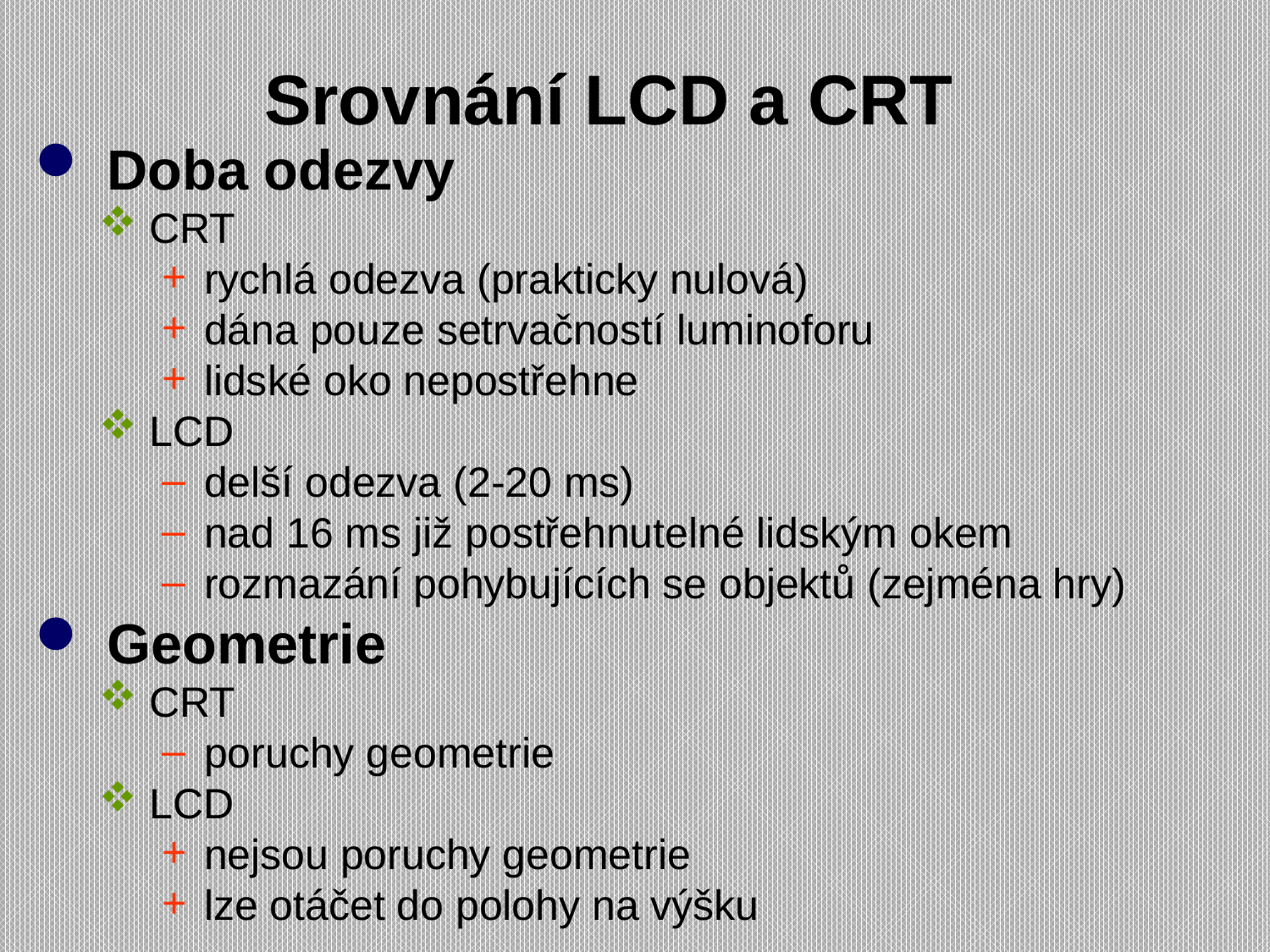

Srovnání LCD a CRT

 Doba odezvy
 CRT
 rychlá odezva (prakticky nulová)
 dána pouze setrvačností luminoforu
 lidské oko nepostřehne
 LCD
 delší odezva (2-20 ms)
 nad 16 ms již postřehnutelné lidským okem
 rozmazání pohybujících se objektů (zejména hry)
 Geometrie
 CRT
 poruchy geometrie
 LCD
 nejsou poruchy geometrie
 lze otáčet do polohy na výšku